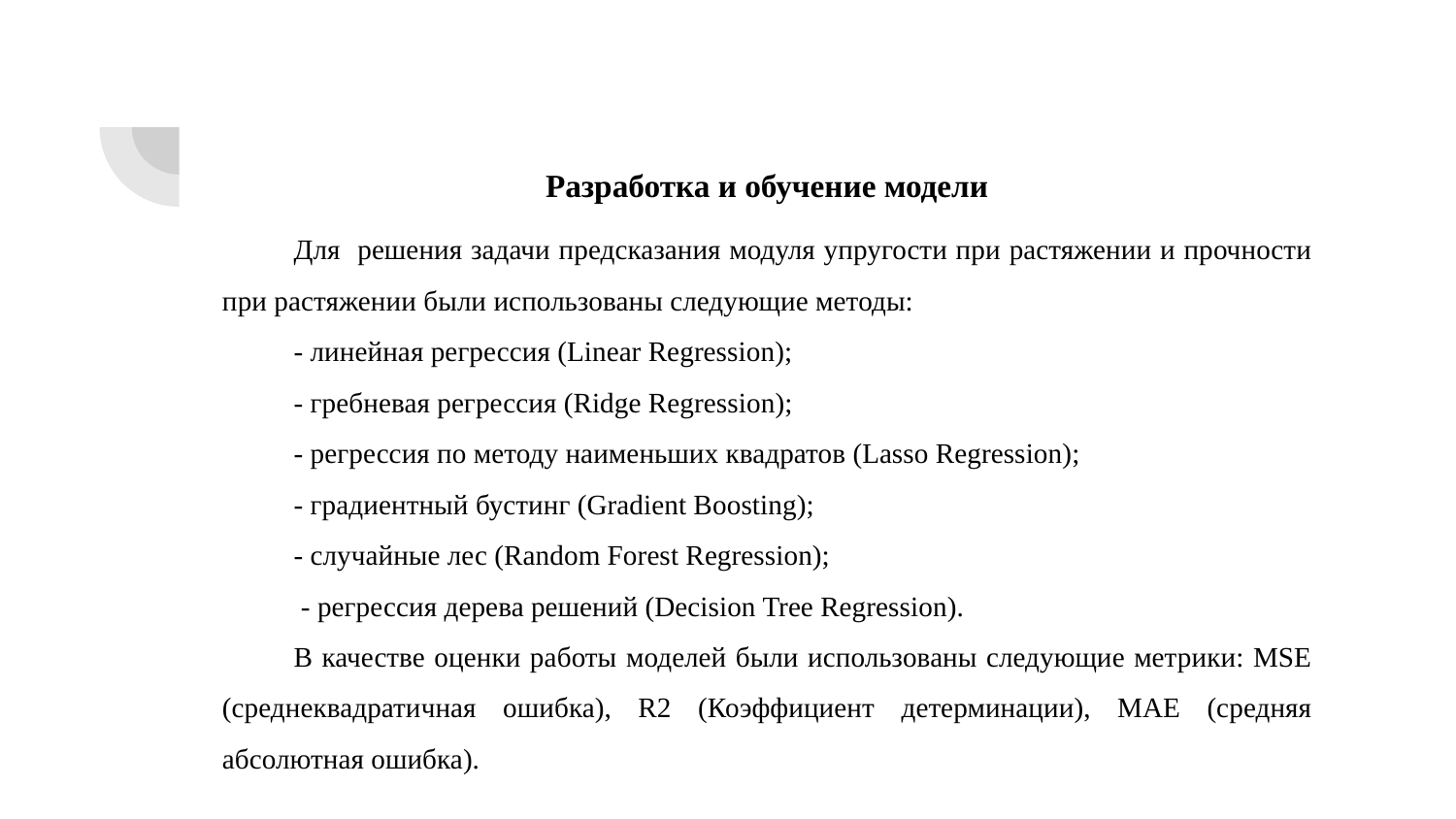

# Разработка и обучение модели
Для  решения задачи предсказания модуля упругости при растяжении и прочности при растяжении были использованы следующие методы:
- линейная регрессия (Linear Regression);
- гребневая регрессия (Ridge Regression);
- регрессия по методу наименьших квадратов (Lasso Regression);
- градиентный бустинг (Gradient Boosting);
- случайные лес (Random Forest Regression);
 - регрессия дерева решений (Decision Tree Regression).
В качестве оценки работы моделей были использованы следующие метрики: MSE (среднеквадратичная ошибка), R2 (Коэффициент детерминации), MAE (средняя абсолютная ошибка).